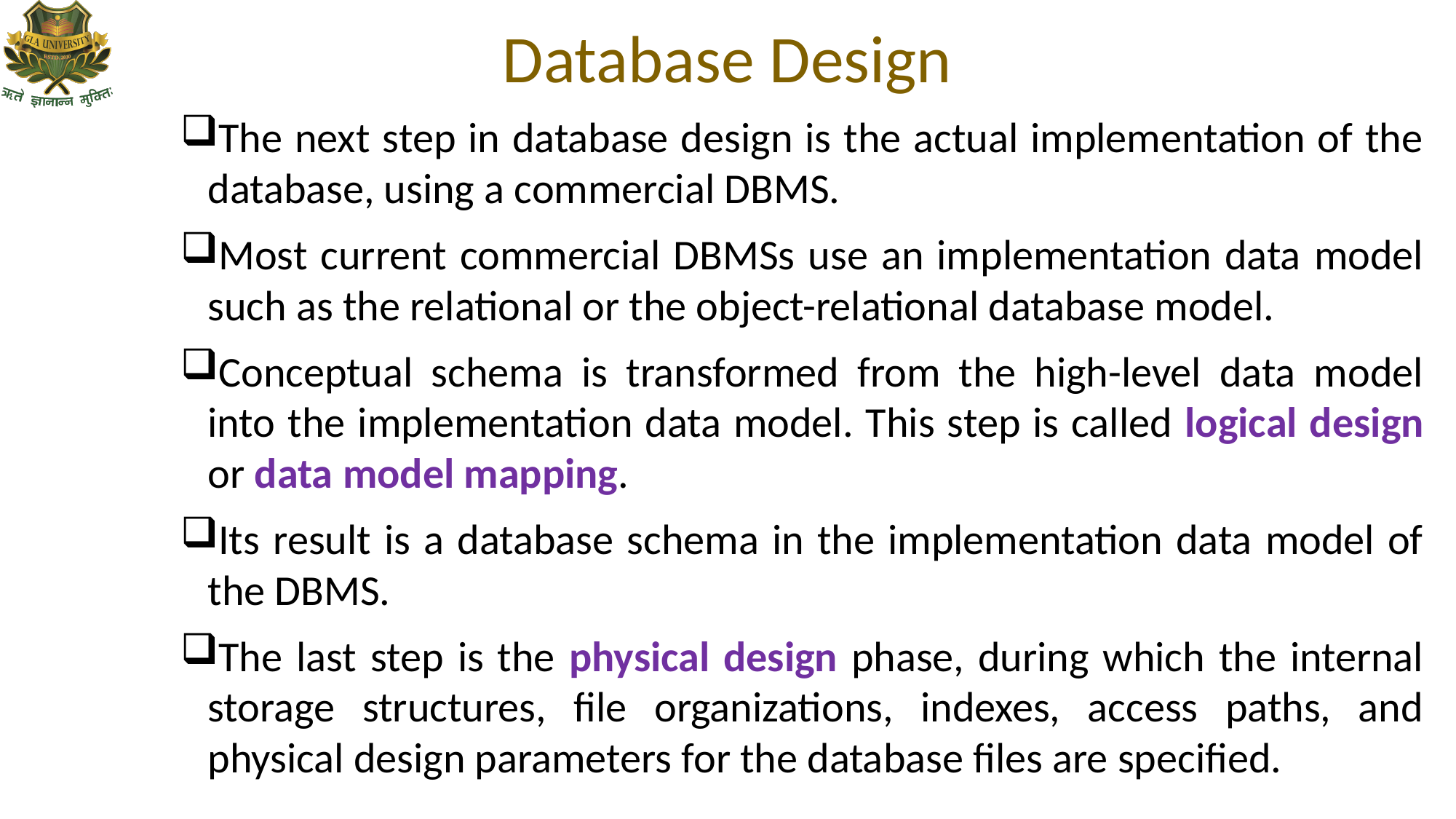

# Database Design
The next step in database design is the actual implementation of the database, using a commercial DBMS.
Most current commercial DBMSs use an implementation data model such as the relational or the object-relational database model.
Conceptual schema is transformed from the high-level data model into the implementation data model. This step is called logical design or data model mapping.
Its result is a database schema in the implementation data model of the DBMS.
The last step is the physical design phase, during which the internal storage structures, file organizations, indexes, access paths, and physical design parameters for the database files are specified.